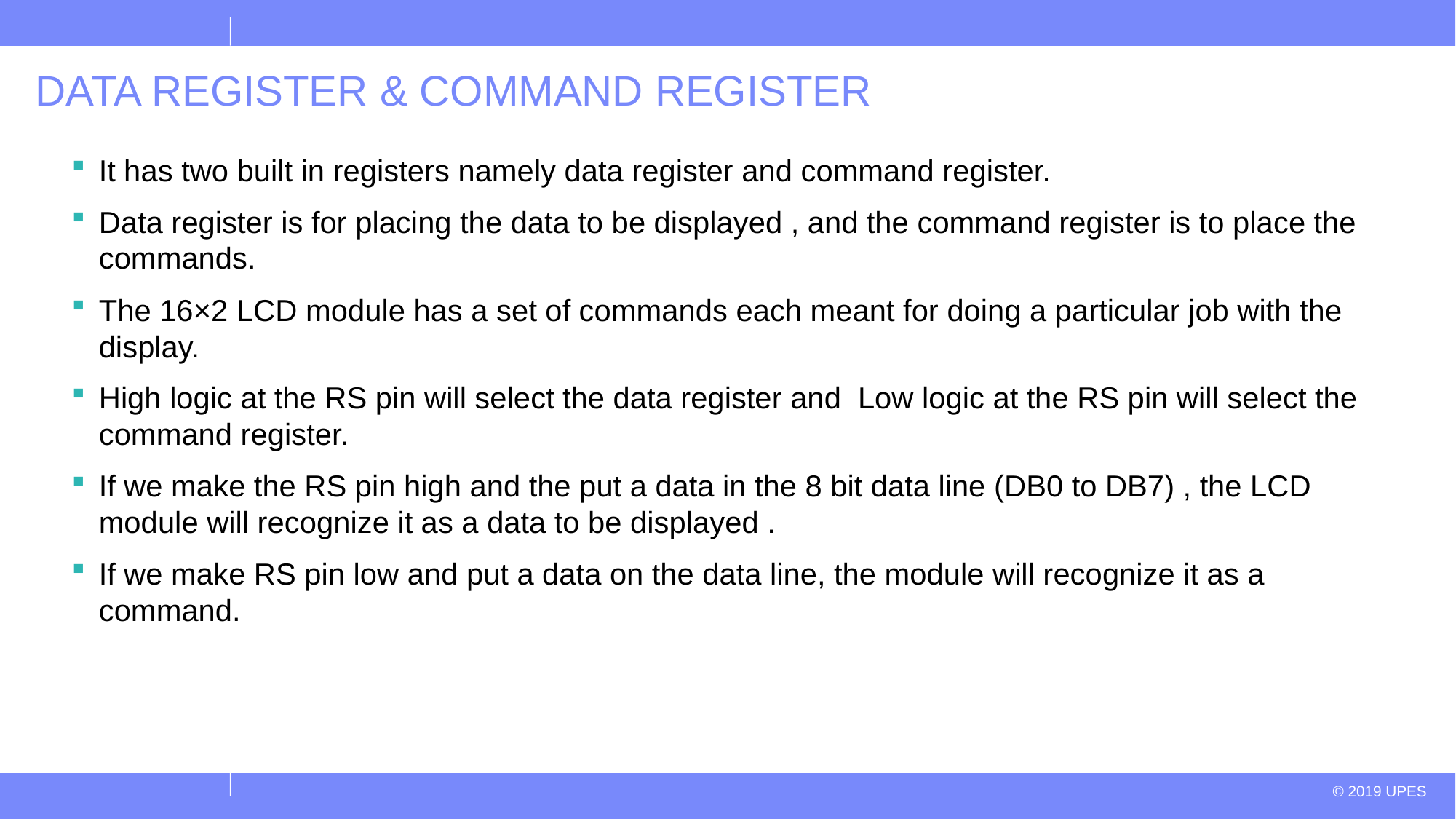

# DATA REGISTER & COMMAND REGISTER
It has two built in registers namely data register and command register.
Data register is for placing the data to be displayed , and the command register is to place the commands.
The 16×2 LCD module has a set of commands each meant for doing a particular job with the display.
High logic at the RS pin will select the data register and  Low logic at the RS pin will select the command register.
If we make the RS pin high and the put a data in the 8 bit data line (DB0 to DB7) , the LCD module will recognize it as a data to be displayed .
If we make RS pin low and put a data on the data line, the module will recognize it as a command.